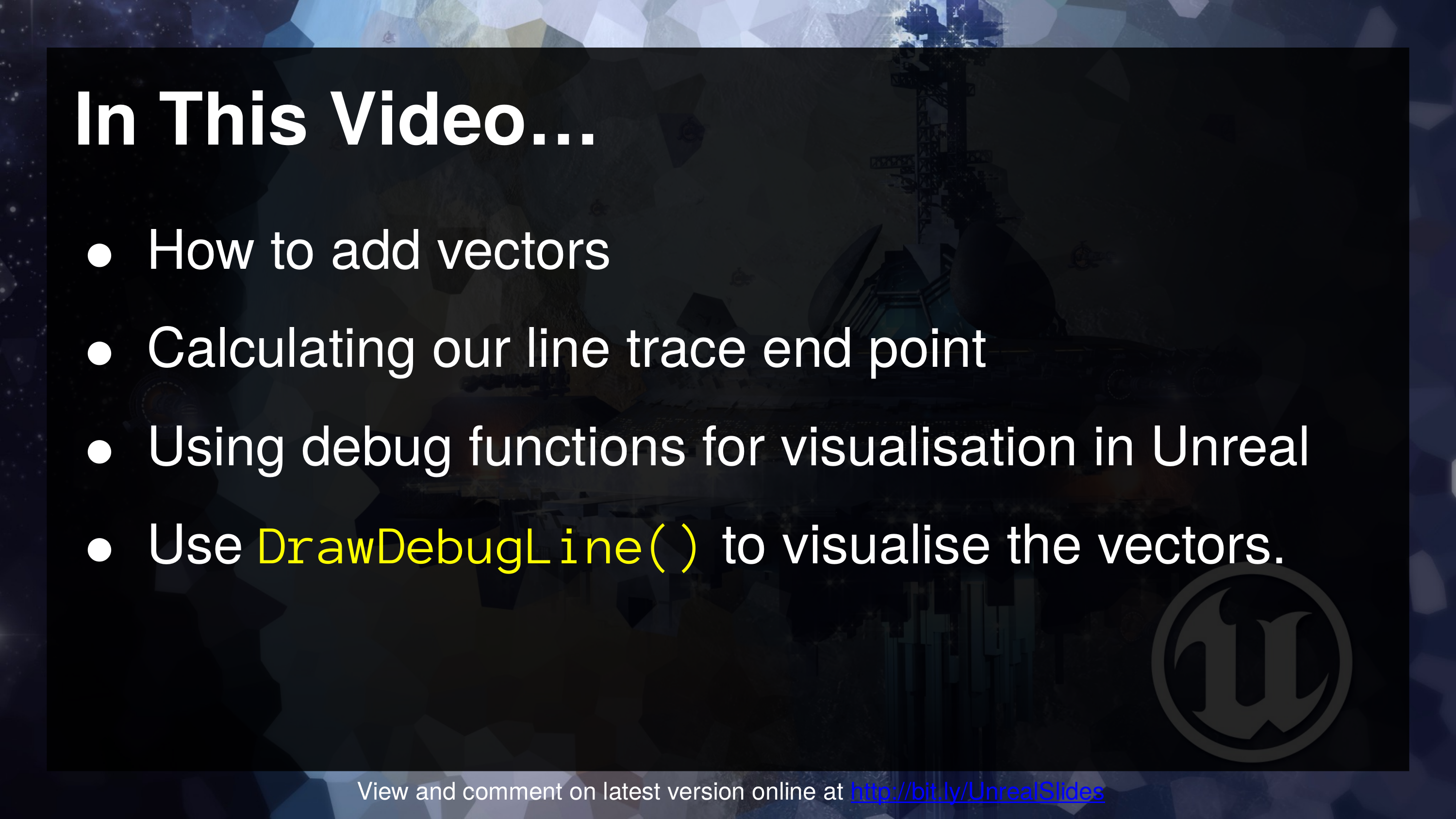

# In This Video…
How to add vectors
Calculating our line trace end point
Using debug functions for visualisation in Unreal
Use DrawDebugLine() to visualise the vectors.